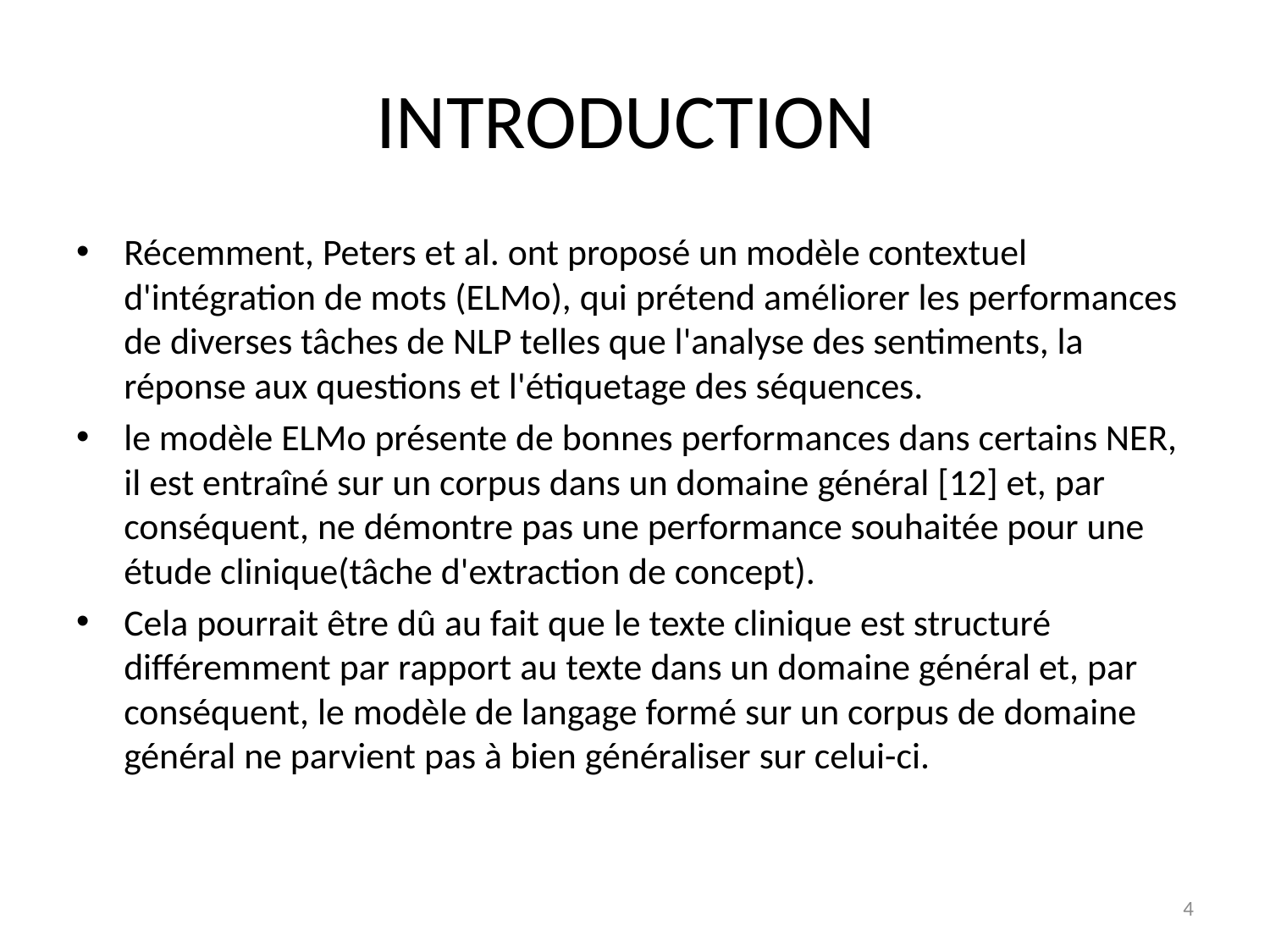

# INTRODUCTION
Récemment, Peters et al. ont proposé un modèle contextuel d'intégration de mots (ELMo), qui prétend améliorer les performances de diverses tâches de NLP telles que l'analyse des sentiments, la réponse aux questions et l'étiquetage des séquences.
le modèle ELMo présente de bonnes performances dans certains NER, il est entraîné sur un corpus dans un domaine général [12] et, par conséquent, ne démontre pas une performance souhaitée pour une étude clinique(tâche d'extraction de concept).
Cela pourrait être dû au fait que le texte clinique est structuré différemment par rapport au texte dans un domaine général et, par conséquent, le modèle de langage formé sur un corpus de domaine général ne parvient pas à bien généraliser sur celui-ci.

4